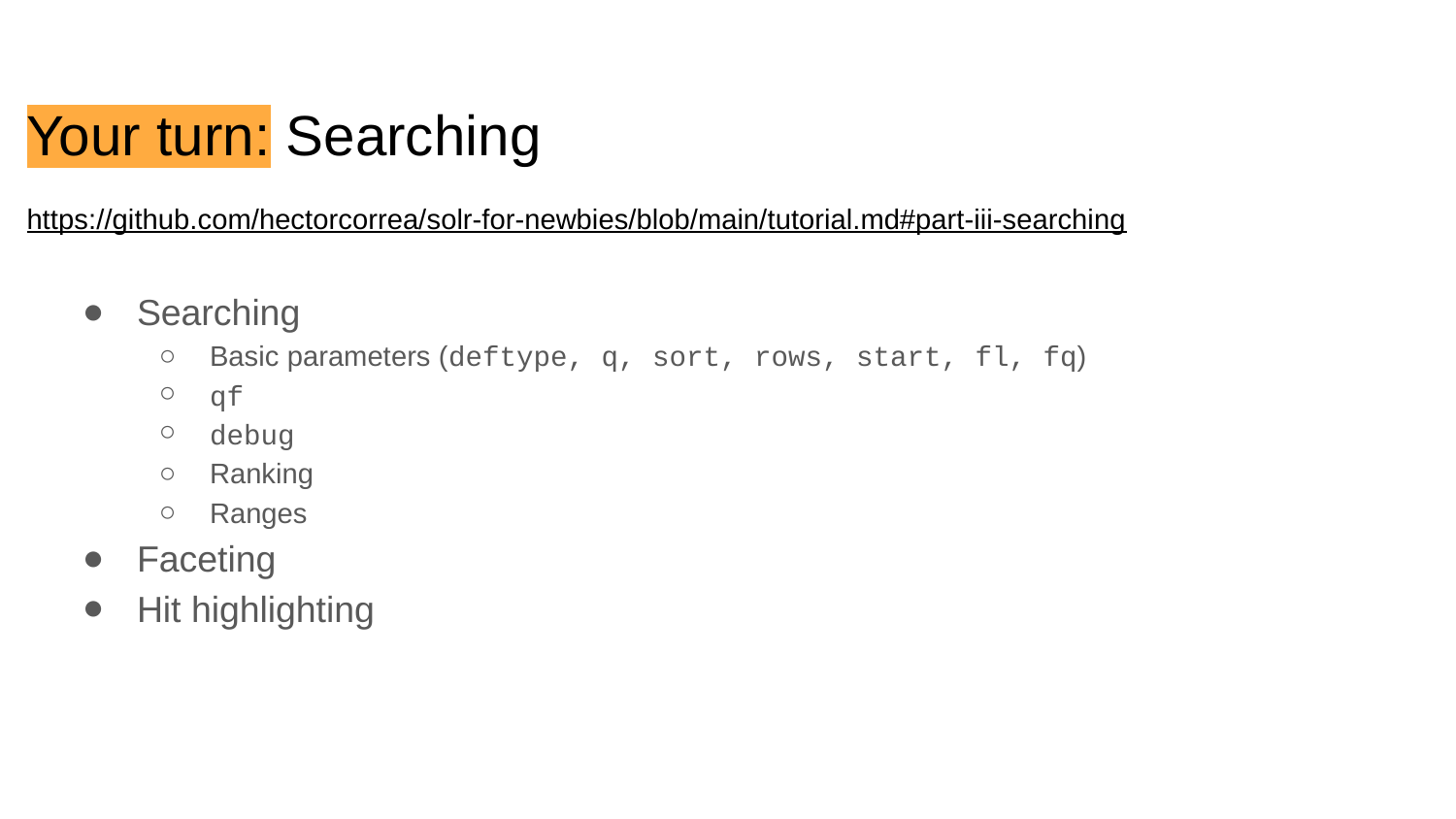

Your turn: Searching

https://github.com/hectorcorrea/solr-for-newbies/blob/main/tutorial.md#part-iii-searching
Searching
Basic parameters (deftype, q, sort, rows, start, fl, fq)
qf
debug
Ranking
Ranges
Faceting
Hit highlighting